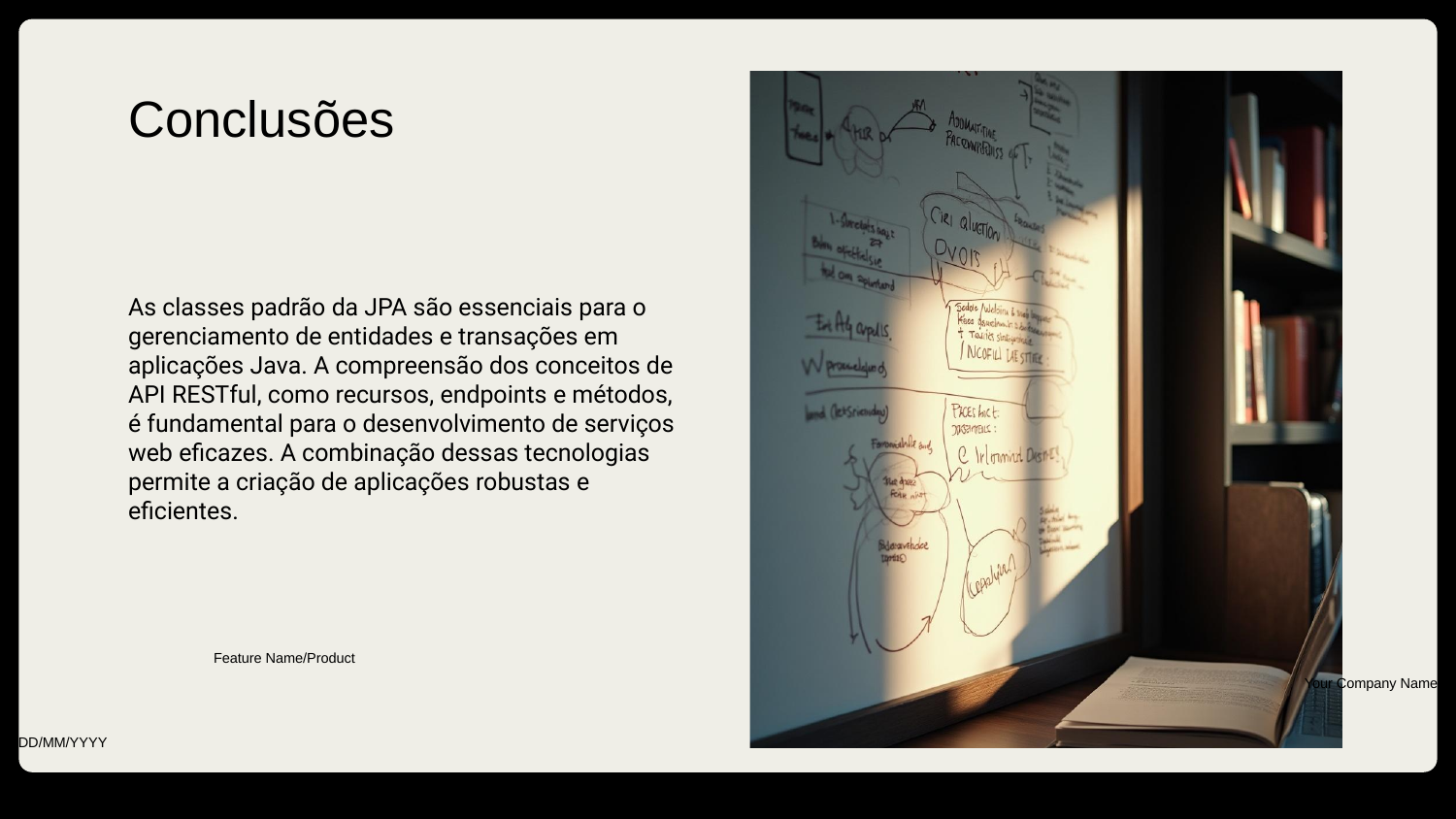

# Conclusões
As classes padrão da JPA são essenciais para o gerenciamento de entidades e transações em aplicações Java. A compreensão dos conceitos de API RESTful, como recursos, endpoints e métodos, é fundamental para o desenvolvimento de serviços web eficazes. A combinação dessas tecnologias permite a criação de aplicações robustas e eficientes.
DD/MM/YYYY
Feature Name/Product
Your Company Name